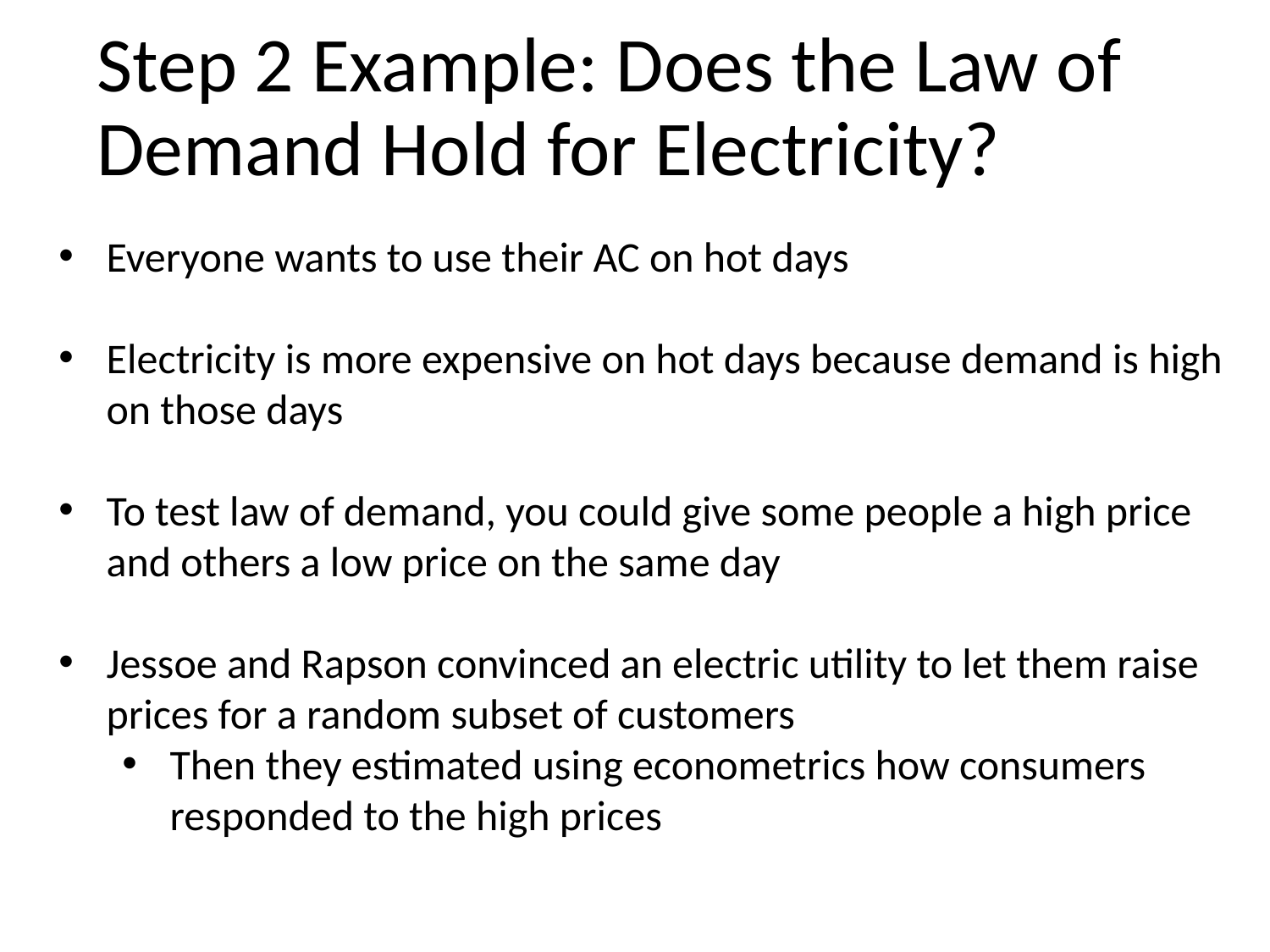

# Step 2 Example: Does the Law of Demand Hold for Electricity?
Everyone wants to use their AC on hot days

Electricity is more expensive on hot days because demand is high on those days

To test law of demand, you could give some people a high price and others a low price on the same day

Jessoe and Rapson convinced an electric utility to let them raise prices for a random subset of customers
Then they estimated using econometrics how consumers responded to the high prices